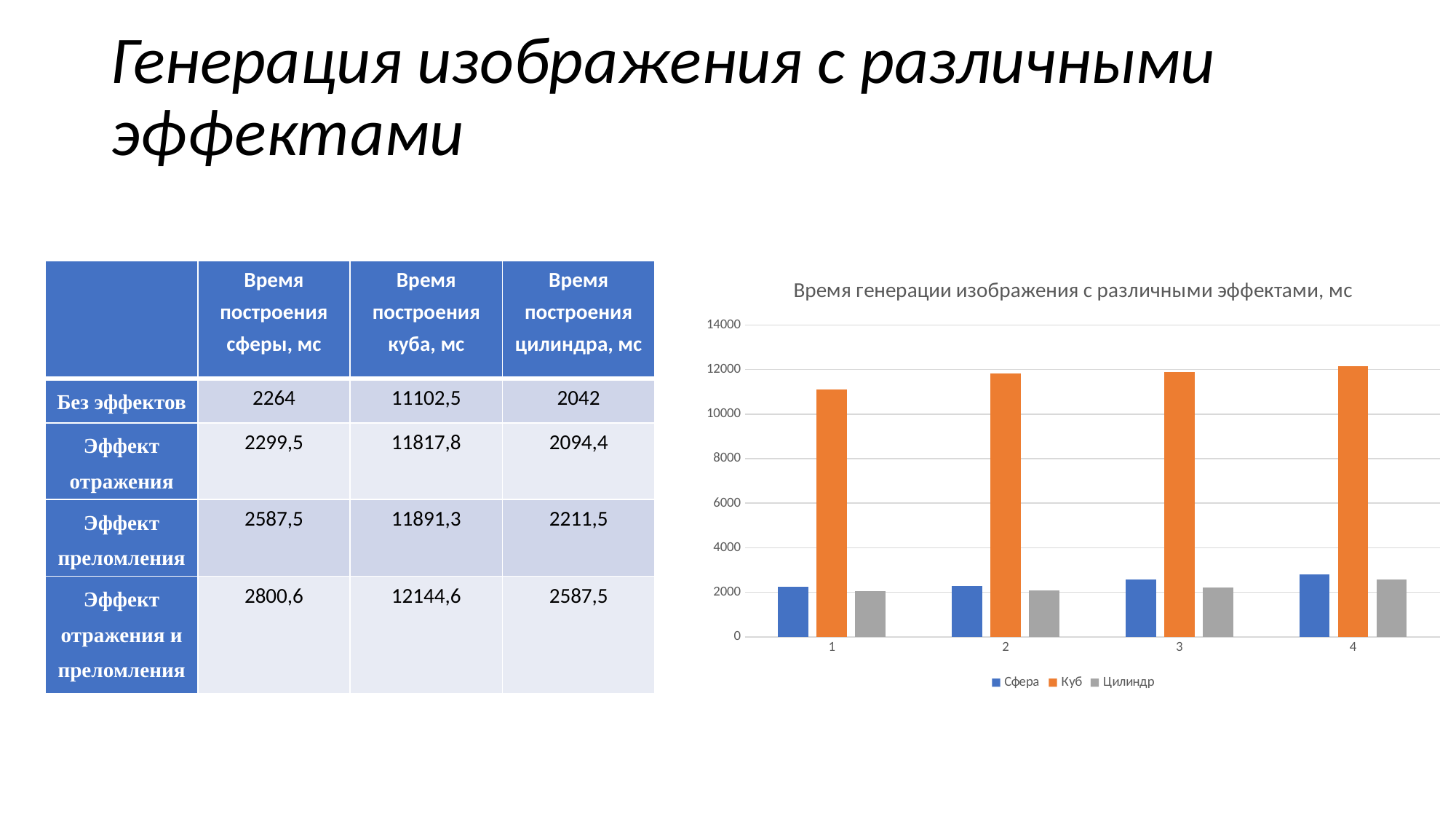

# Генерация изображения с различными эффектами
|  | Время построения сферы, мс | Время построения куба, мс | Время построения цилиндра, мс |
| --- | --- | --- | --- |
| Без эффектов | 2264 | 11102,5 | 2042 |
| Эффект отражения | 2299,5 | 11817,8 | 2094,4 |
| Эффект преломления | 2587,5 | 11891,3 | 2211,5 |
| Эффект отражения и преломления | 2800,6 | 12144,6 | 2587,5 |

### Chart: Время генерации изображения с различными эффектами, мс

| Category | Сфера | Куб | Цилиндр |
|---|---|---|---|
| 1 | 2264.0 | 11102.5 | 2042.0 |
| 2 | 2299.5 | 11817.8 | 2094.4 |
| 3 | 2587.5 | 11891.3 | 2211.5 |
| 4 | 2800.6 | 12144.6 | 2587.5 |